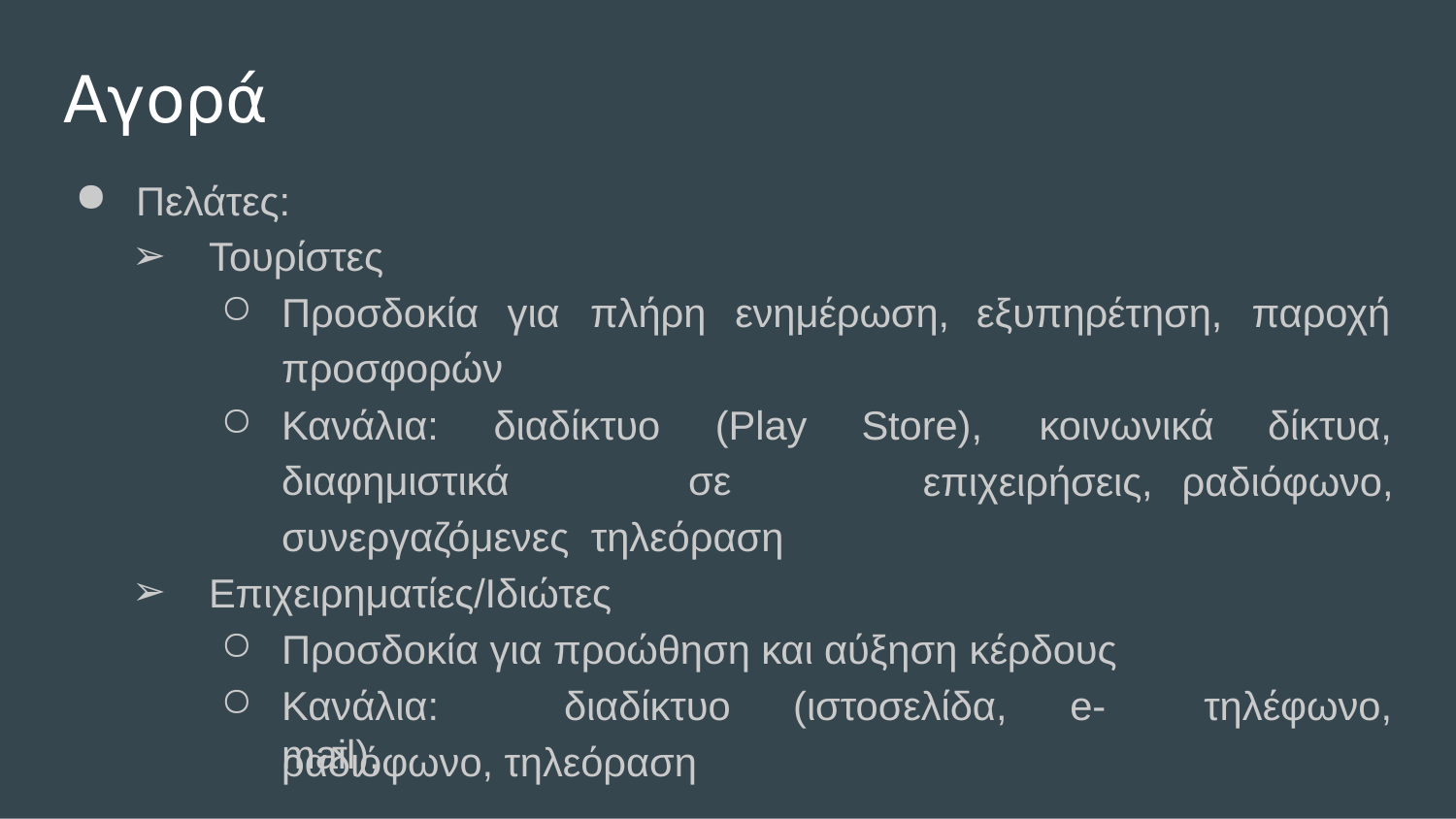

# Αγορά
Πελάτες:
Τουρίστες
Προσδοκία  προσφορών
για	πλήρη	ενημέρωση,
εξυπηρέτηση,
παροχή
Κανάλια:
διαδίκτυο
(Play
Store),	κοινωνικά
δίκτυα,
διαφημιστικά	σε	συνεργαζόμενες  τηλεόραση
Επιχειρηματίες/Ιδιώτες
επιχειρήσεις,	ραδιόφωνο,
Προσδοκία για προώθηση και αύξηση κέρδους
Κανάλια:	διαδίκτυο	(ιστοσελίδα,	e-mail),
τηλέφωνο,
ραδιόφωνο, τηλεόραση